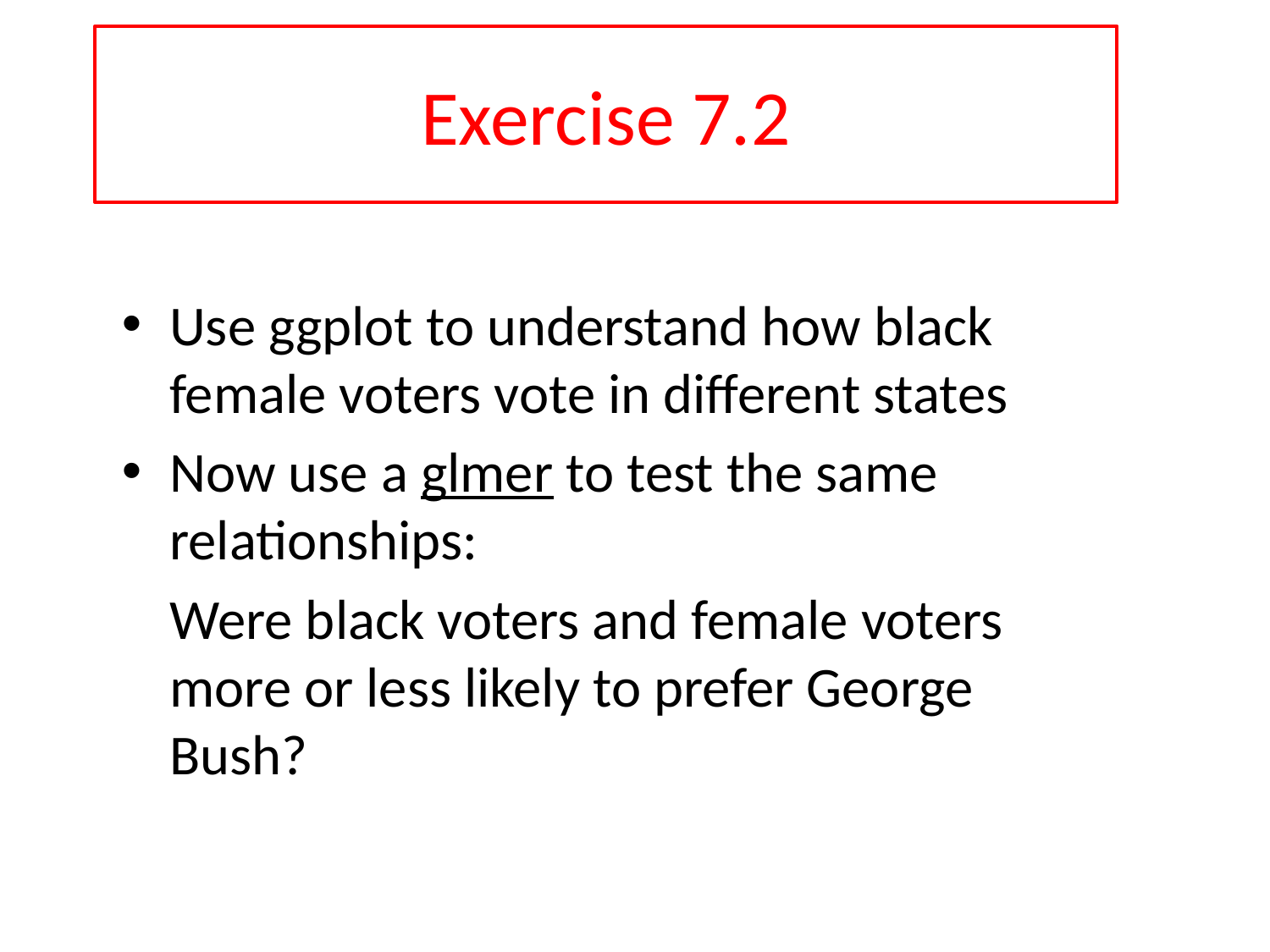

# Exercise 7.2
Use ggplot to understand how black female voters vote in different states
Now use a glmer to test the same relationships:
	Were black voters and female voters more or less likely to prefer George Bush?